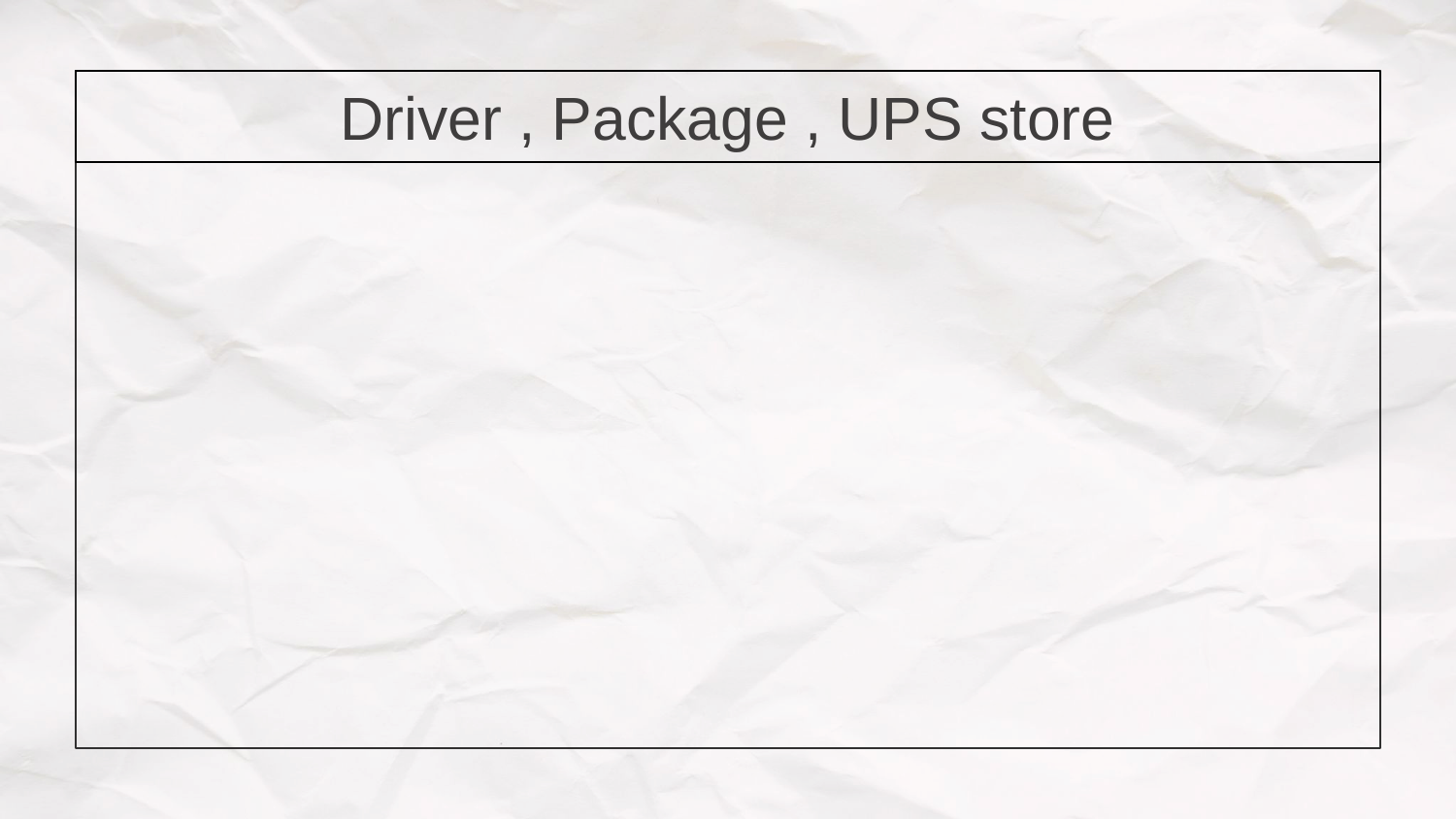

# Driver , Package , UPS store